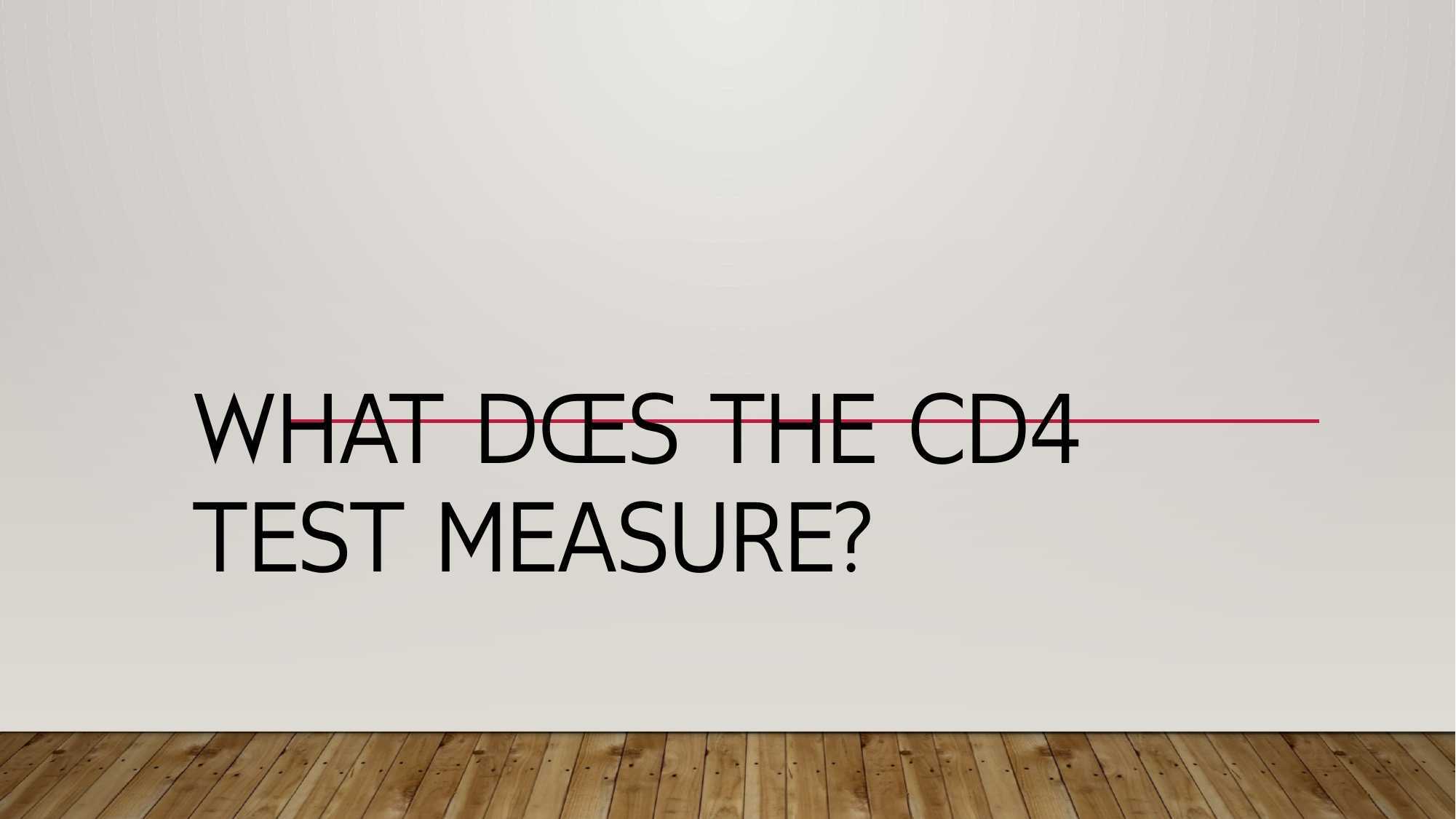

# What does the CD4 test measure?